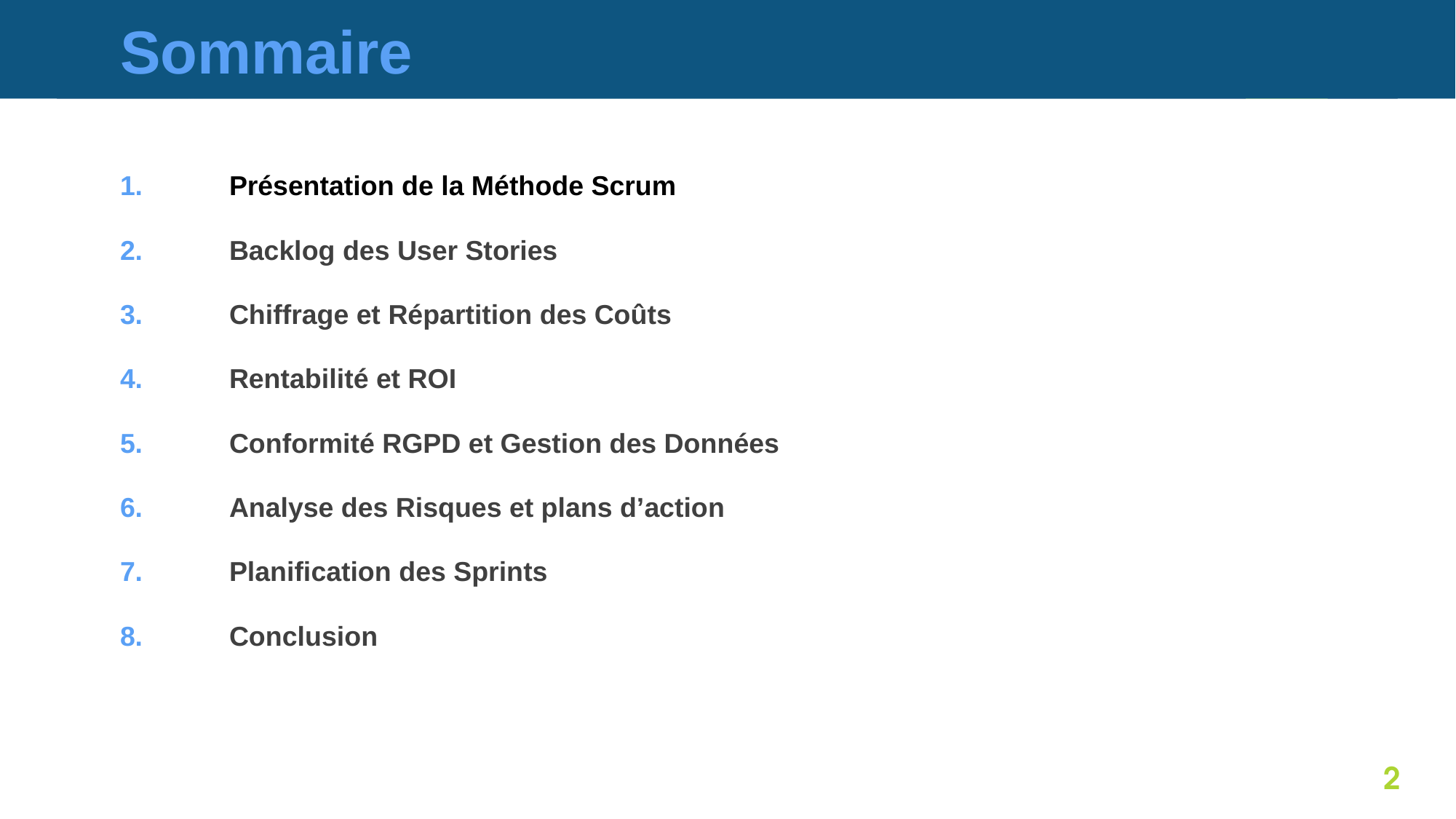

# Sommaire

	1. 	Présentation de la Méthode Scrum
	2. 	Backlog des User Stories
	3. 	Chiffrage et Répartition des Coûts
	4. 	Rentabilité et ROI
	5. 	Conformité RGPD et Gestion des Données
	6. 	Analyse des Risques et plans d’action
	7. 	Planification des Sprints
	8. 	Conclusion
2